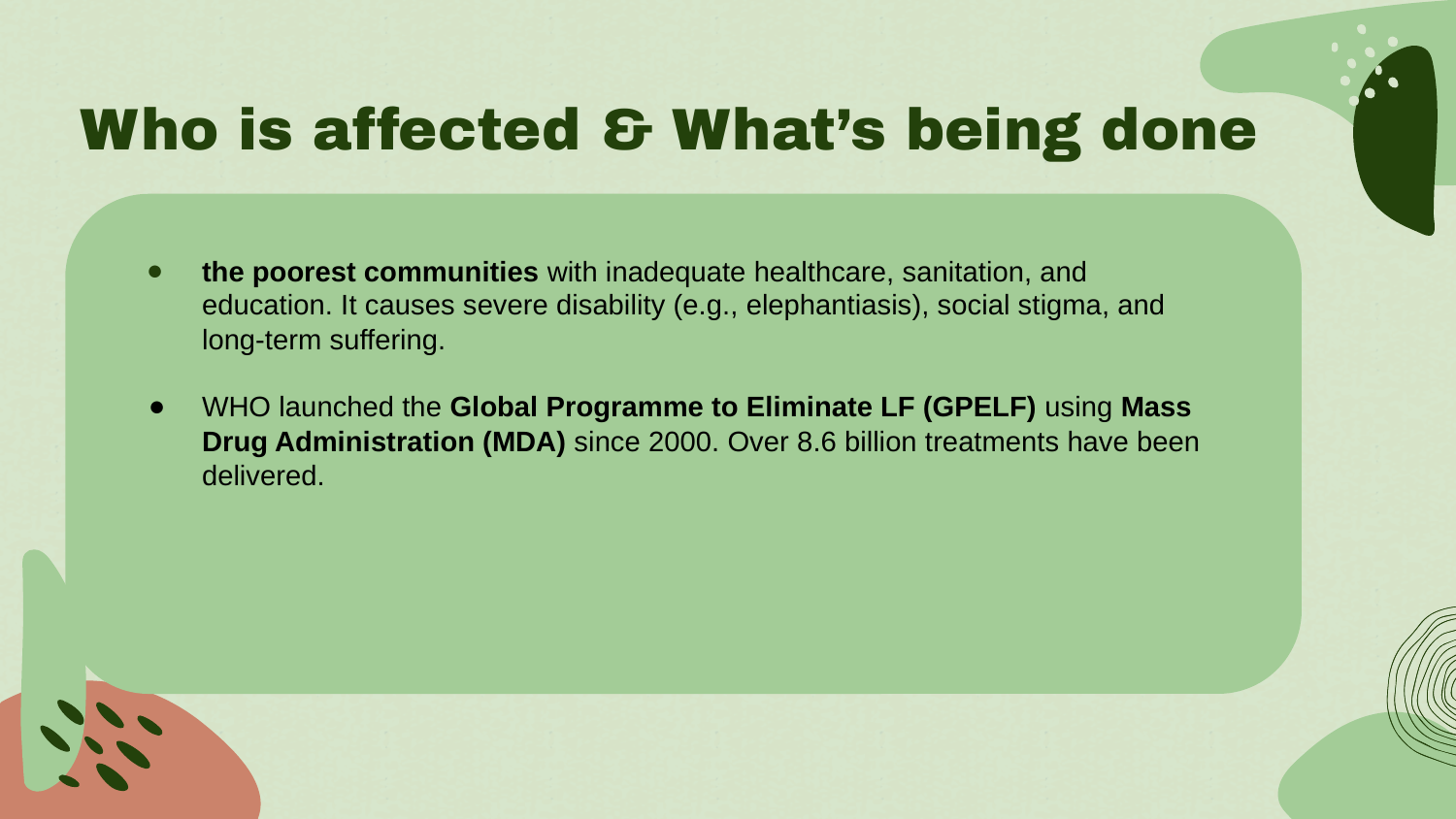

# Who is affected & What’s being done

the poorest communities with inadequate healthcare, sanitation, and education. It causes severe disability (e.g., elephantiasis), social stigma, and long-term suffering.

WHO launched the Global Programme to Eliminate LF (GPELF) using Mass Drug Administration (MDA) since 2000. Over 8.6 billion treatments have been delivered.